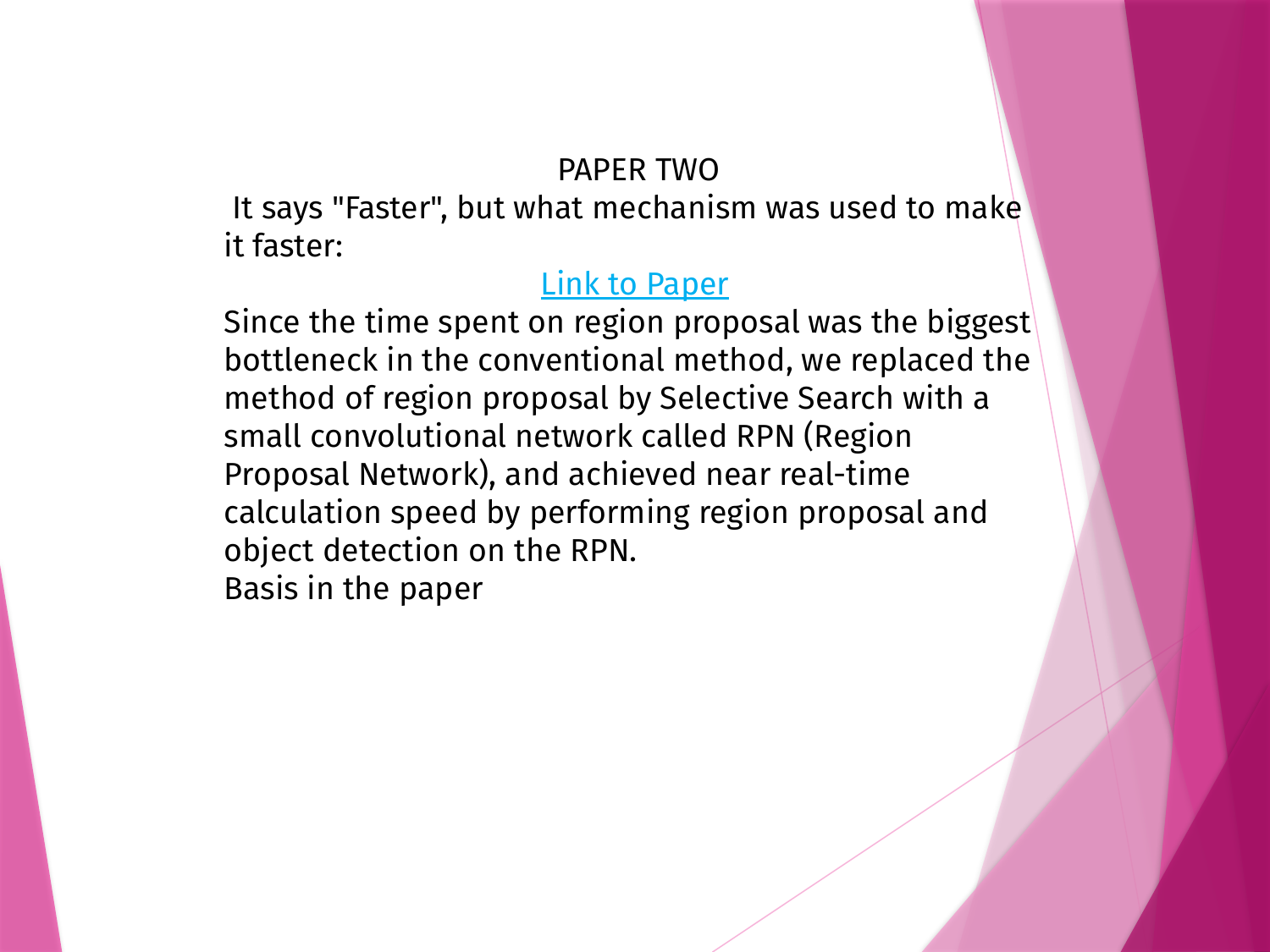

PAPER TWO
 It says "Faster", but what mechanism was used to make it faster:
Link to Paper
Since the time spent on region proposal was the biggest bottleneck in the conventional method, we replaced the method of region proposal by Selective Search with a small convolutional network called RPN (Region Proposal Network), and achieved near real-time calculation speed by performing region proposal and object detection on the RPN.
Basis in the paper